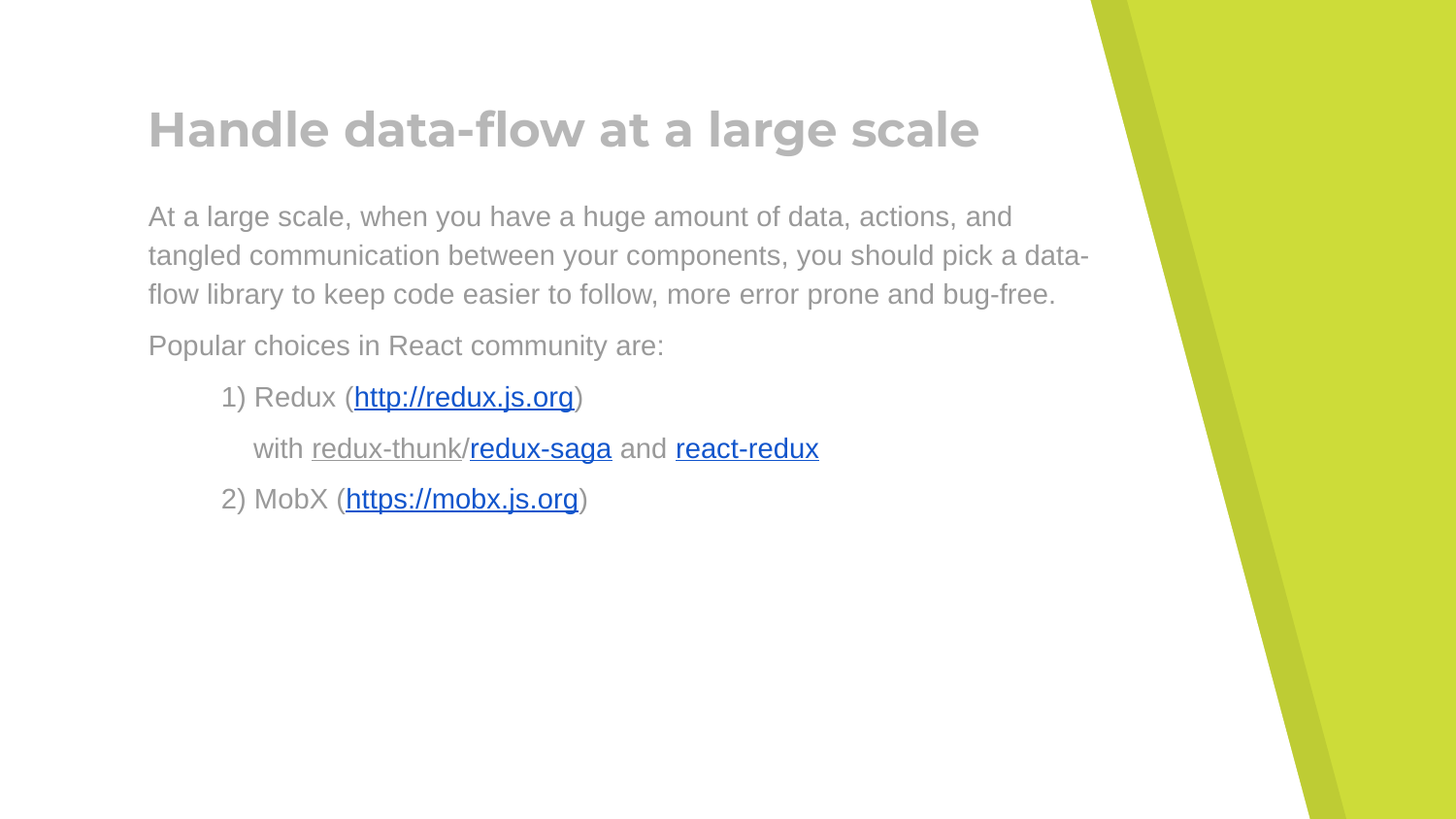

# Handle data-flow at a large scale
At a large scale, when you have a huge amount of data, actions, and tangled communication between your components, you should pick a data-flow library to keep code easier to follow, more error prone and bug-free.
Popular choices in React community are:
1) Redux (http://redux.js.org)
    with redux-thunk/redux-saga and react-redux
2) MobX (https://mobx.js.org)